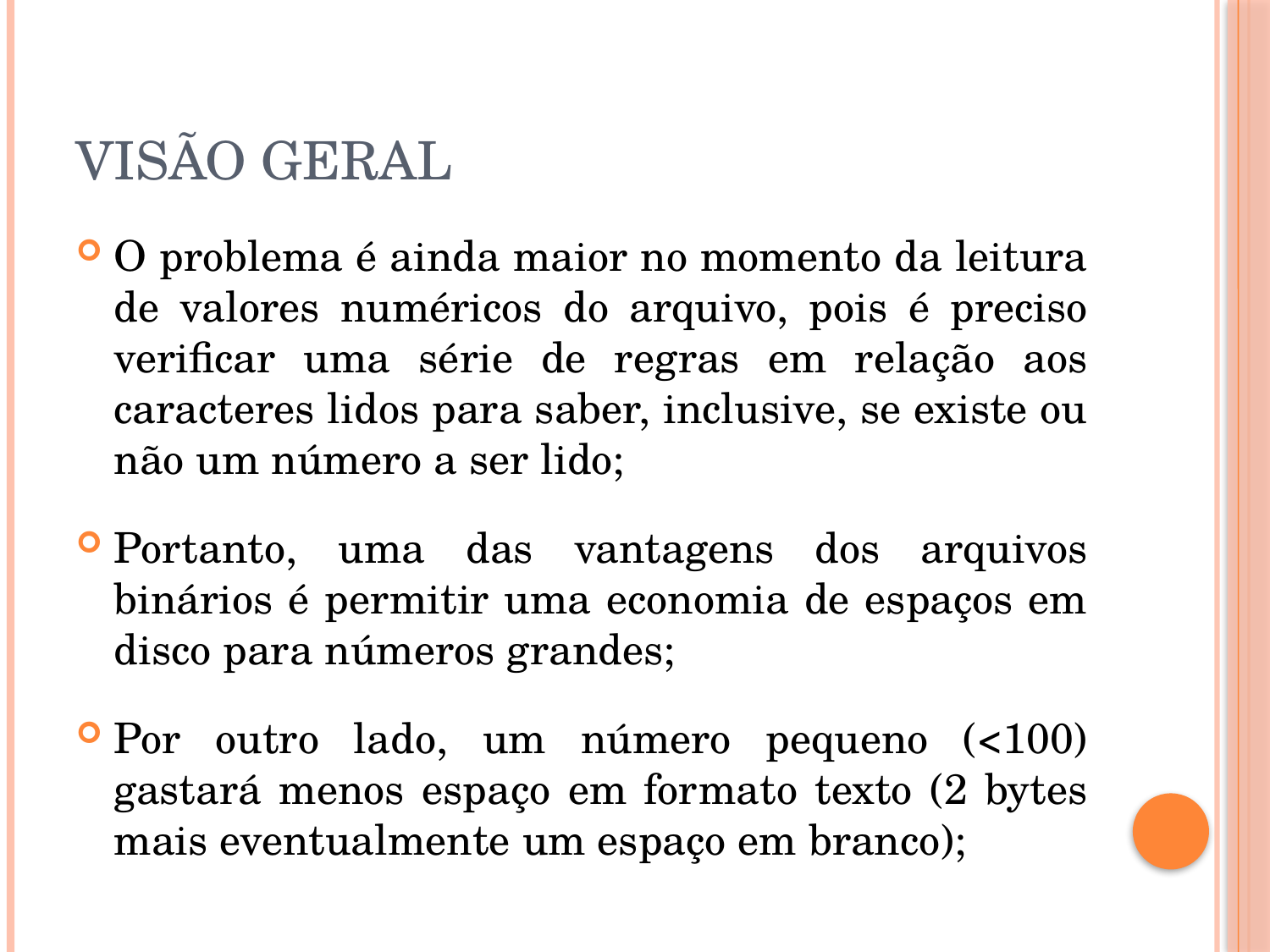

# Visão Geral
O problema é ainda maior no momento da leitura de valores numéricos do arquivo, pois é preciso verificar uma série de regras em relação aos caracteres lidos para saber, inclusive, se existe ou não um número a ser lido;

Portanto, uma das vantagens dos arquivos binários é permitir uma economia de espaços em disco para números grandes;

Por outro lado, um número pequeno (<100) gastará menos espaço em formato texto (2 bytes mais eventualmente um espaço em branco);